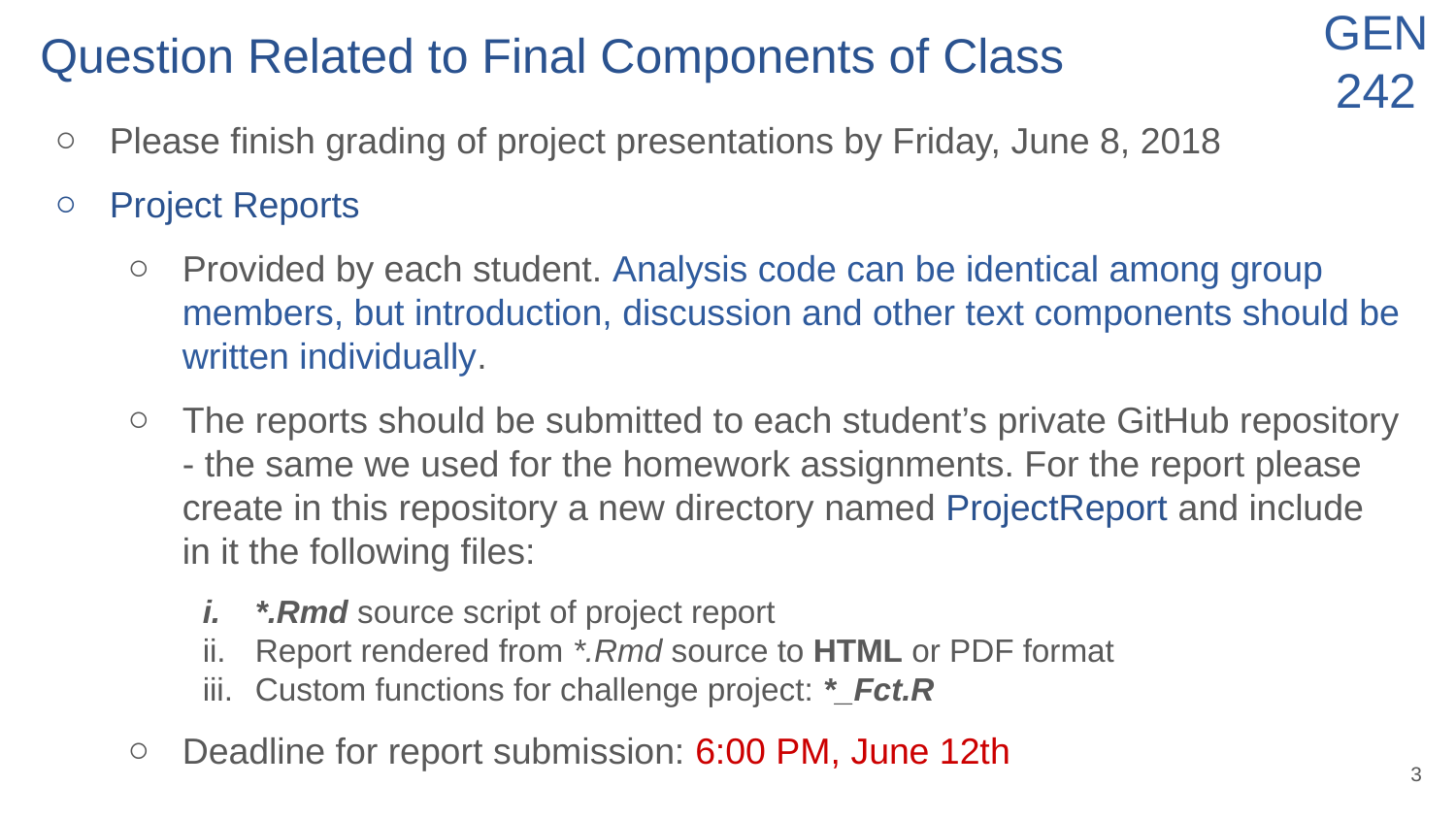

# Question Related to Final Components of Class
Please finish grading of project presentations by Friday, June 8, 2018
Project Reports
Provided by each student. Analysis code can be identical among group members, but introduction, discussion and other text components should be written individually.
The reports should be submitted to each student’s private GitHub repository - the same we used for the homework assignments. For the report please create in this repository a new directory named ProjectReport and include in it the following files:
*.Rmd source script of project report
Report rendered from *.Rmd source to HTML or PDF format
Custom functions for challenge project: *_Fct.R
Deadline for report submission: 6:00 PM, June 12th
3